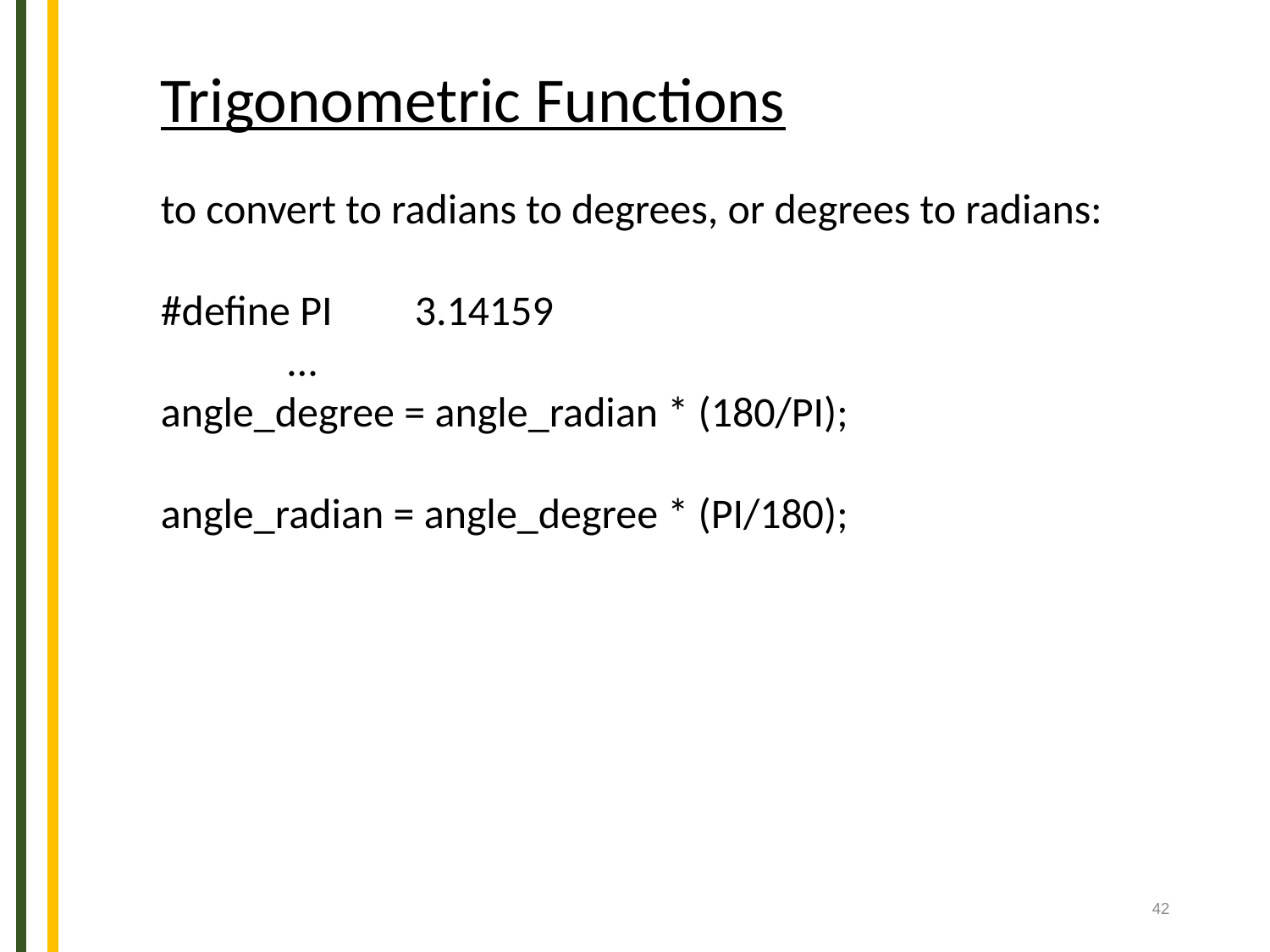

Trigonometric Functions

to convert to radians to degrees, or degrees to radians:

#define PI	3.14159
	…
angle_degree = angle_radian * (180/PI);

angle_radian = angle_degree * (PI/180);

42